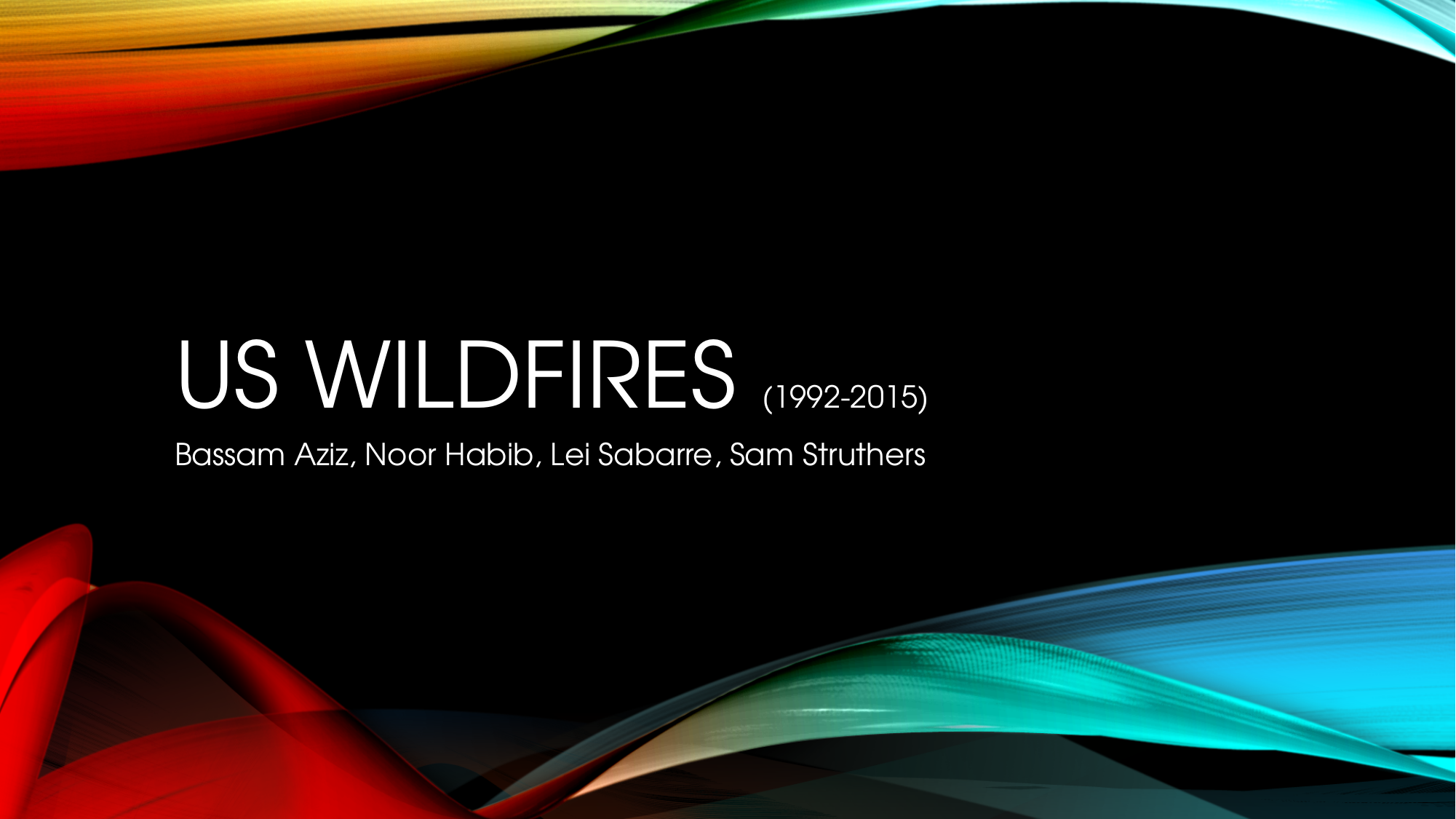

# US WildFires (1992-2015)
Bassam Aziz, Noor Habib, Lei Sabarre, Sam Struthers